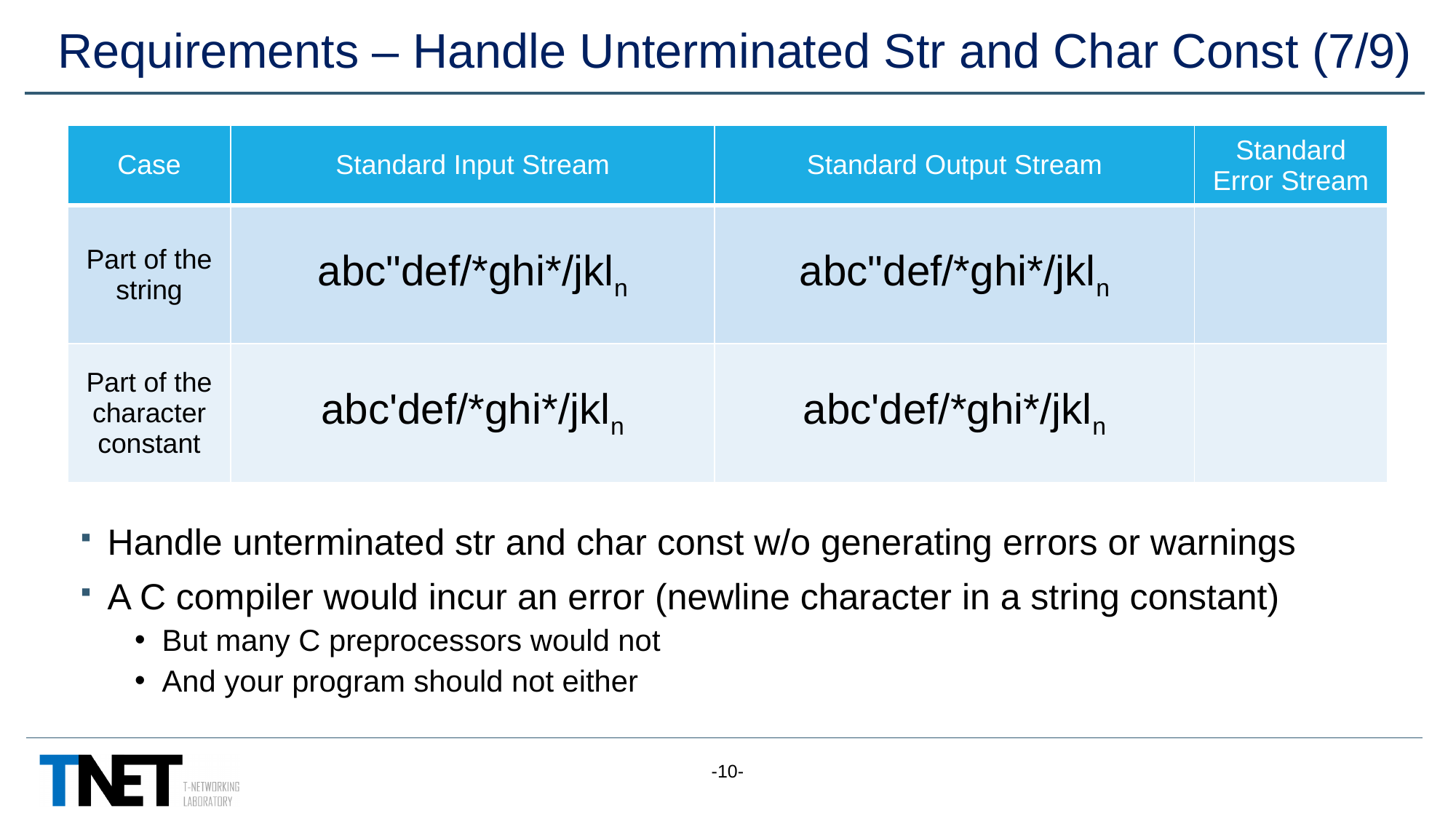

# Requirements – Handle Unterminated Str and Char Const (7/9)
| Case | Standard Input Stream | Standard Output Stream | Standard Error Stream |
| --- | --- | --- | --- |
| Part of the string | abc"def/\*ghi\*/jkln | abc"def/\*ghi\*/jkln |  |
| Part of the character constant | abc'def/\*ghi\*/jkln | abc'def/\*ghi\*/jkln |  |
Handle unterminated str and char const w/o generating errors or warnings
A C compiler would incur an error (newline character in a string constant)
But many C preprocessors would not
And your program should not either
-10-